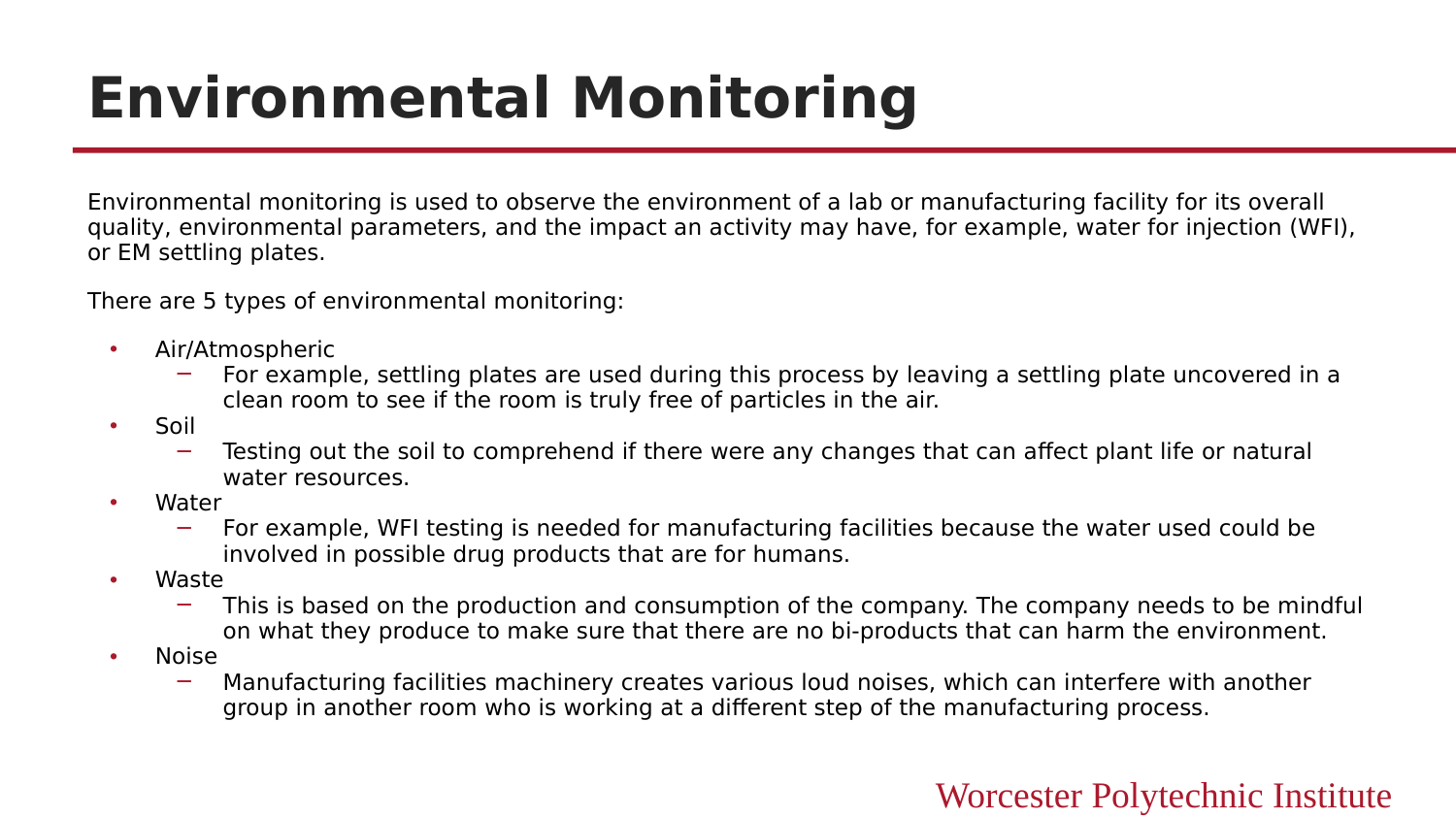

# Environmental Monitoring
Environmental monitoring is used to observe the environment of a lab or manufacturing facility for its overall quality, environmental parameters, and the impact an activity may have, for example, water for injection (WFI), or EM settling plates.
There are 5 types of environmental monitoring:
Air/Atmospheric
For example, settling plates are used during this process by leaving a settling plate uncovered in a clean room to see if the room is truly free of particles in the air.
Soil
Testing out the soil to comprehend if there were any changes that can affect plant life or natural water resources.
Water
For example, WFI testing is needed for manufacturing facilities because the water used could be involved in possible drug products that are for humans.
Waste
This is based on the production and consumption of the company. The company needs to be mindful on what they produce to make sure that there are no bi-products that can harm the environment.
Noise
Manufacturing facilities machinery creates various loud noises, which can interfere with another group in another room who is working at a different step of the manufacturing process.